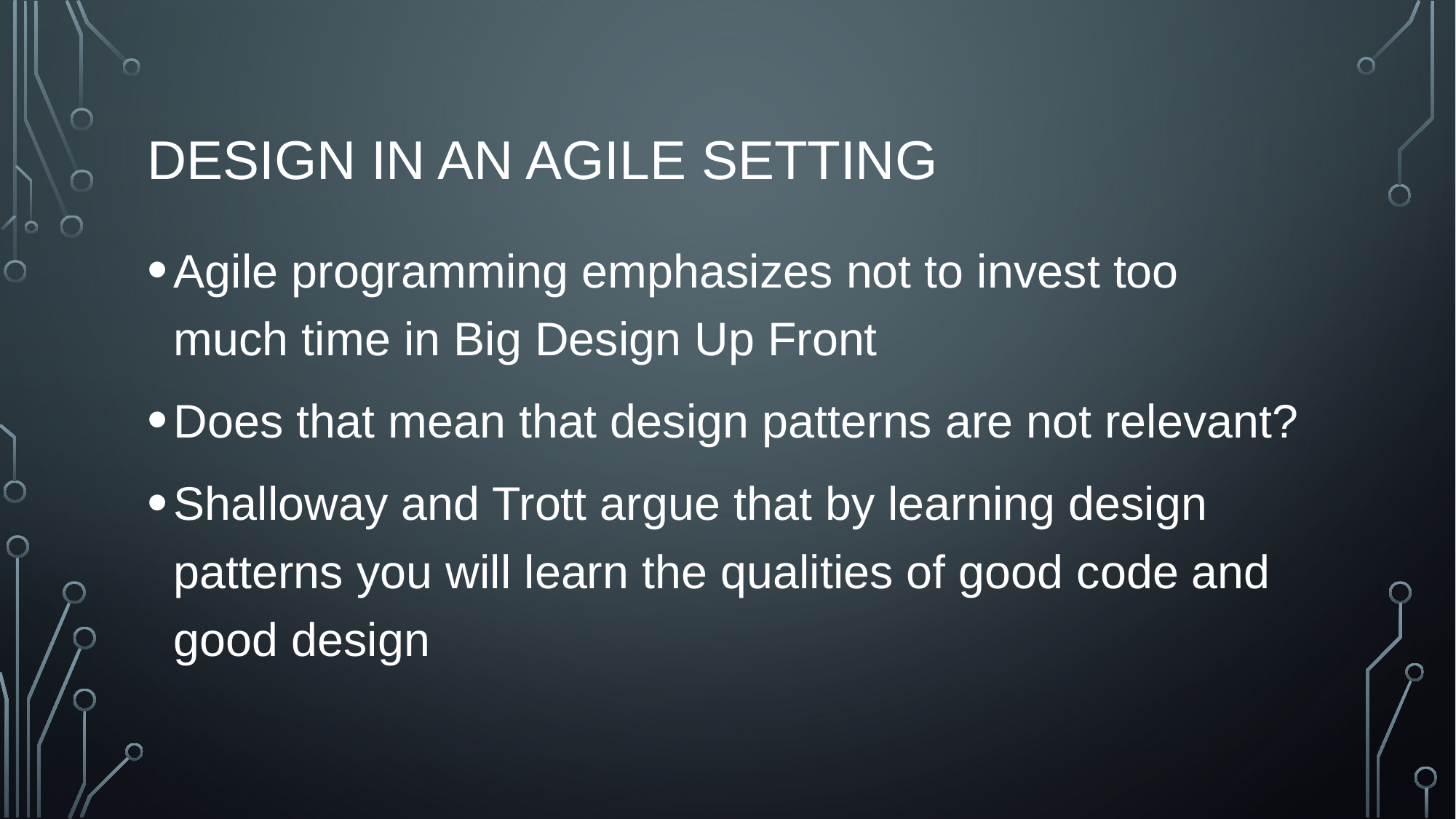

# Design in an agile setting
Agile programming emphasizes not to invest too much time in Big Design Up Front
Does that mean that design patterns are not relevant?
Shalloway and Trott argue that by learning design patterns you will learn the qualities of good code and good design